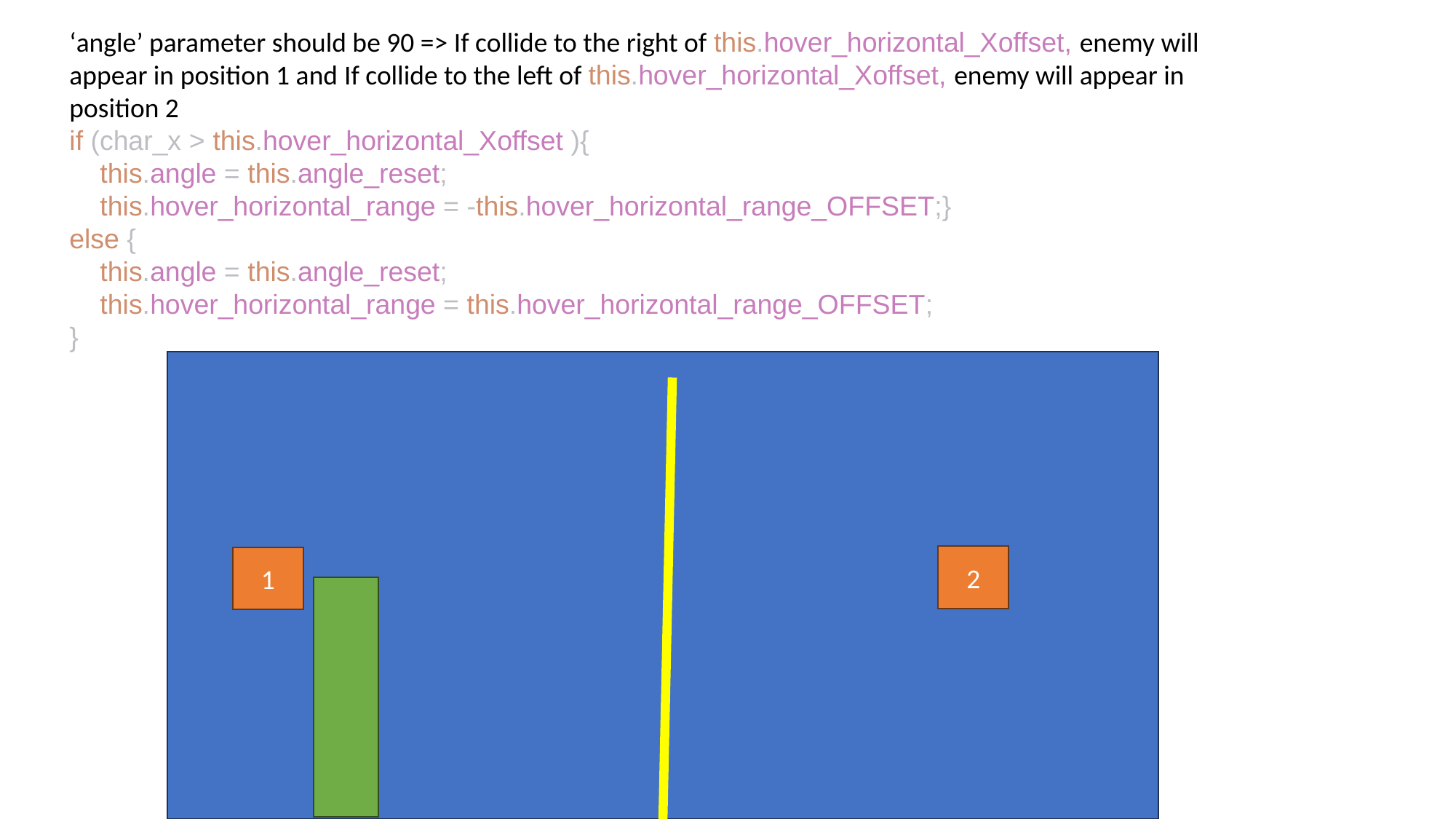

‘angle’ parameter should be 90 => If collide to the right of this.hover_horizontal_Xoffset, enemy will appear in position 1 and If collide to the left of this.hover_horizontal_Xoffset, enemy will appear in position 2
if (char_x > this.hover_horizontal_Xoffset ){
    this.angle = this.angle_reset;
    this.hover_horizontal_range = -this.hover_horizontal_range_OFFSET;}
else {
    this.angle = this.angle_reset;
    this.hover_horizontal_range = this.hover_horizontal_range_OFFSET;
}

2
1